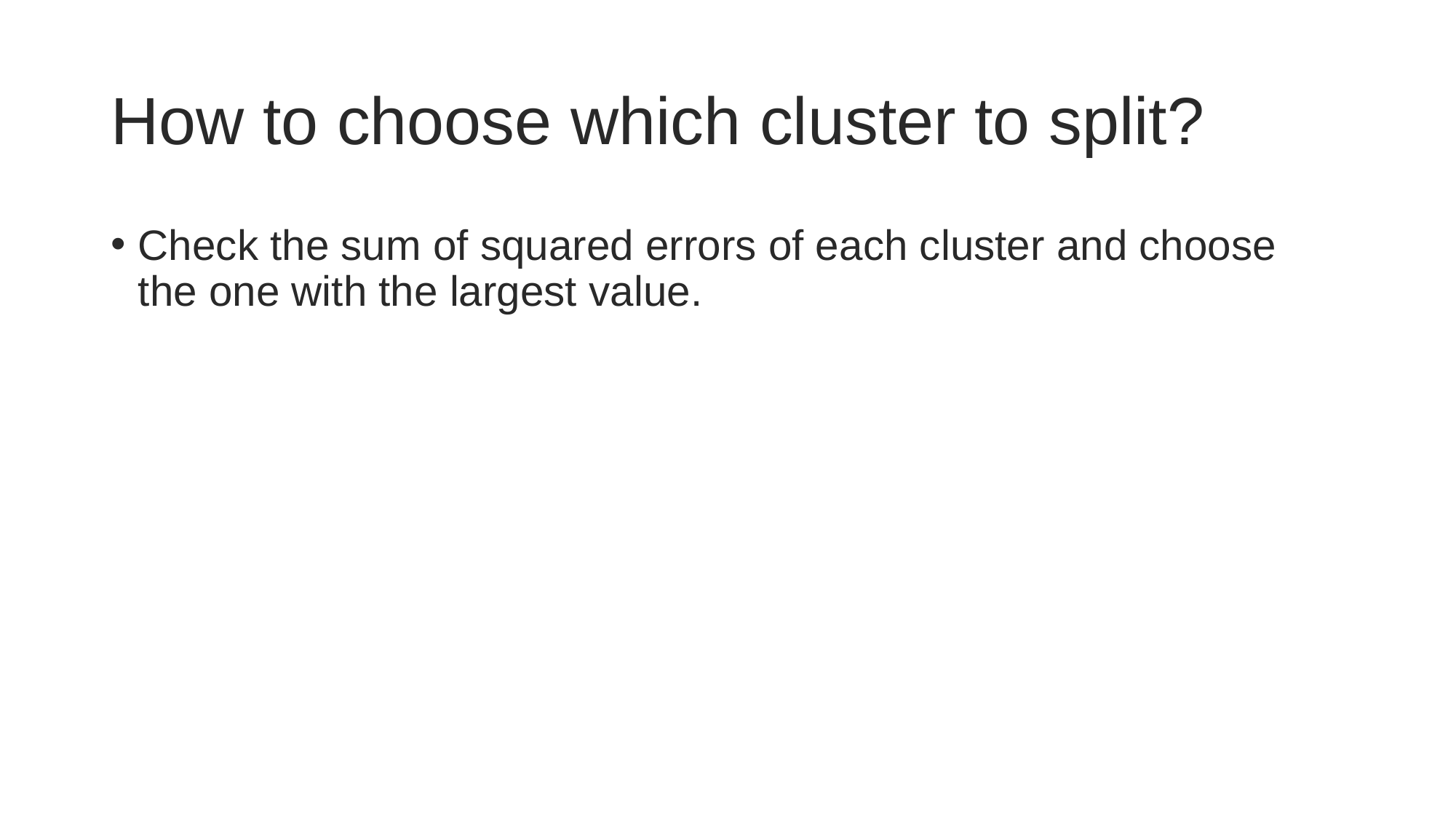

# How to choose which cluster to split?
Check the sum of squared errors of each cluster and choose the one with the largest value.